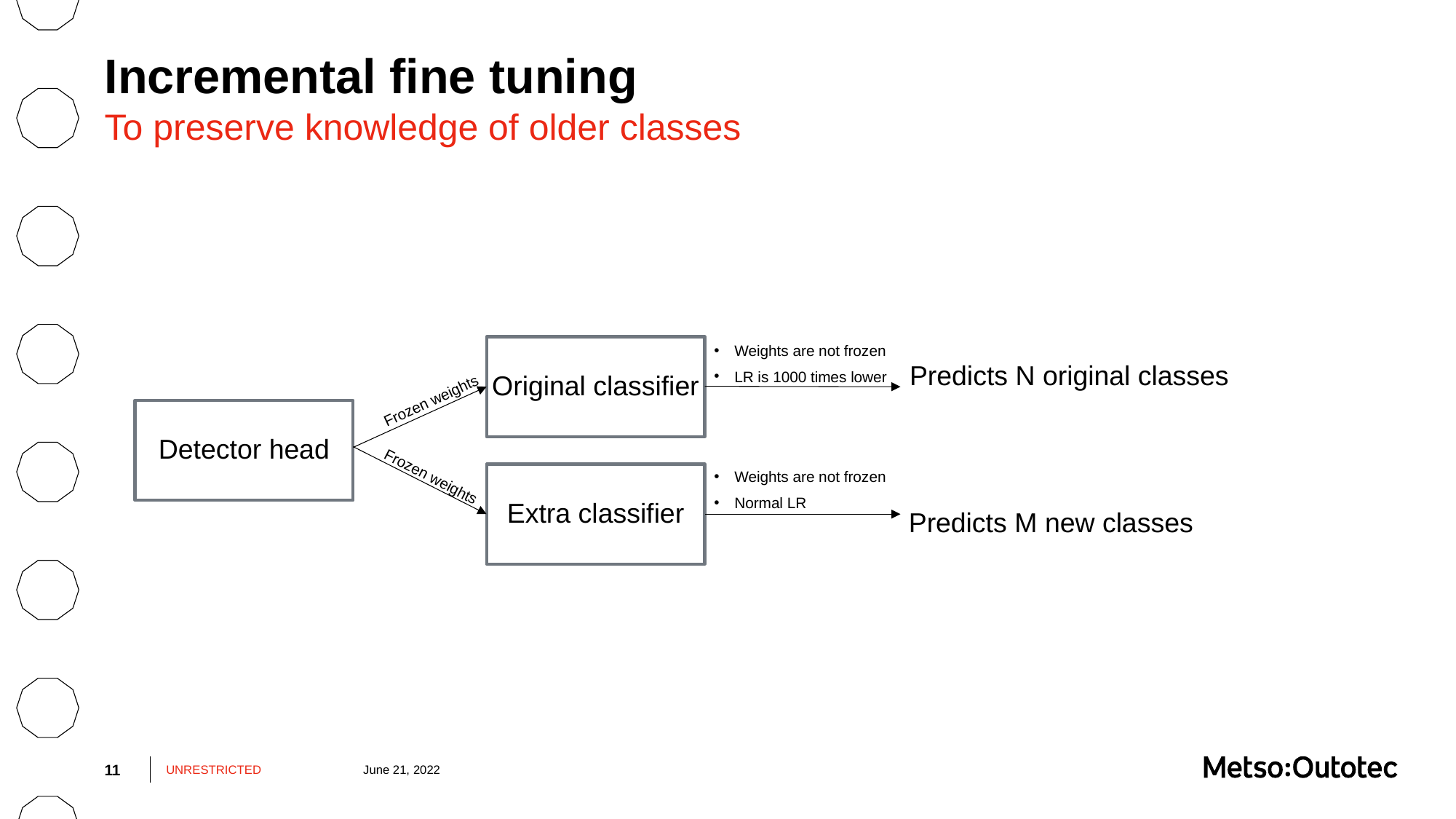

# Incremental fine tuning
To preserve knowledge of older classes
Original classifier
Weights are not frozen
LR is 1000 times lower
Predicts N original classes
Frozen weights
Detector head
Extra classifier
Weights are not frozen
Normal LR
Frozen weights
Predicts M new classes
11
UNRESTRICTED
June 21, 2022